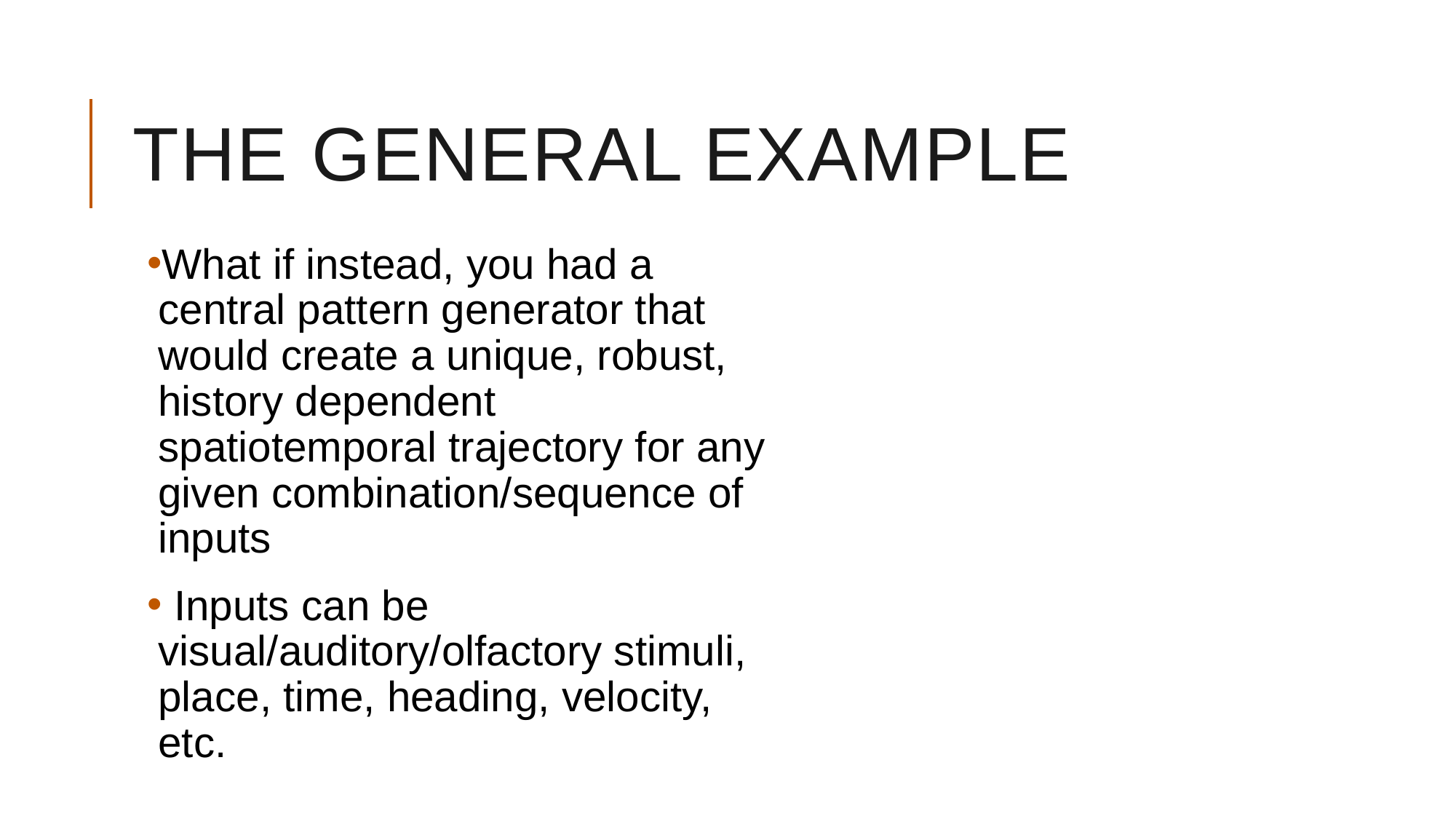

# The General example
What if instead, you had a central pattern generator that would create a unique, robust, history dependent spatiotemporal trajectory for any given combination/sequence of inputs
 Inputs can be visual/auditory/olfactory stimuli, place, time, heading, velocity, etc.